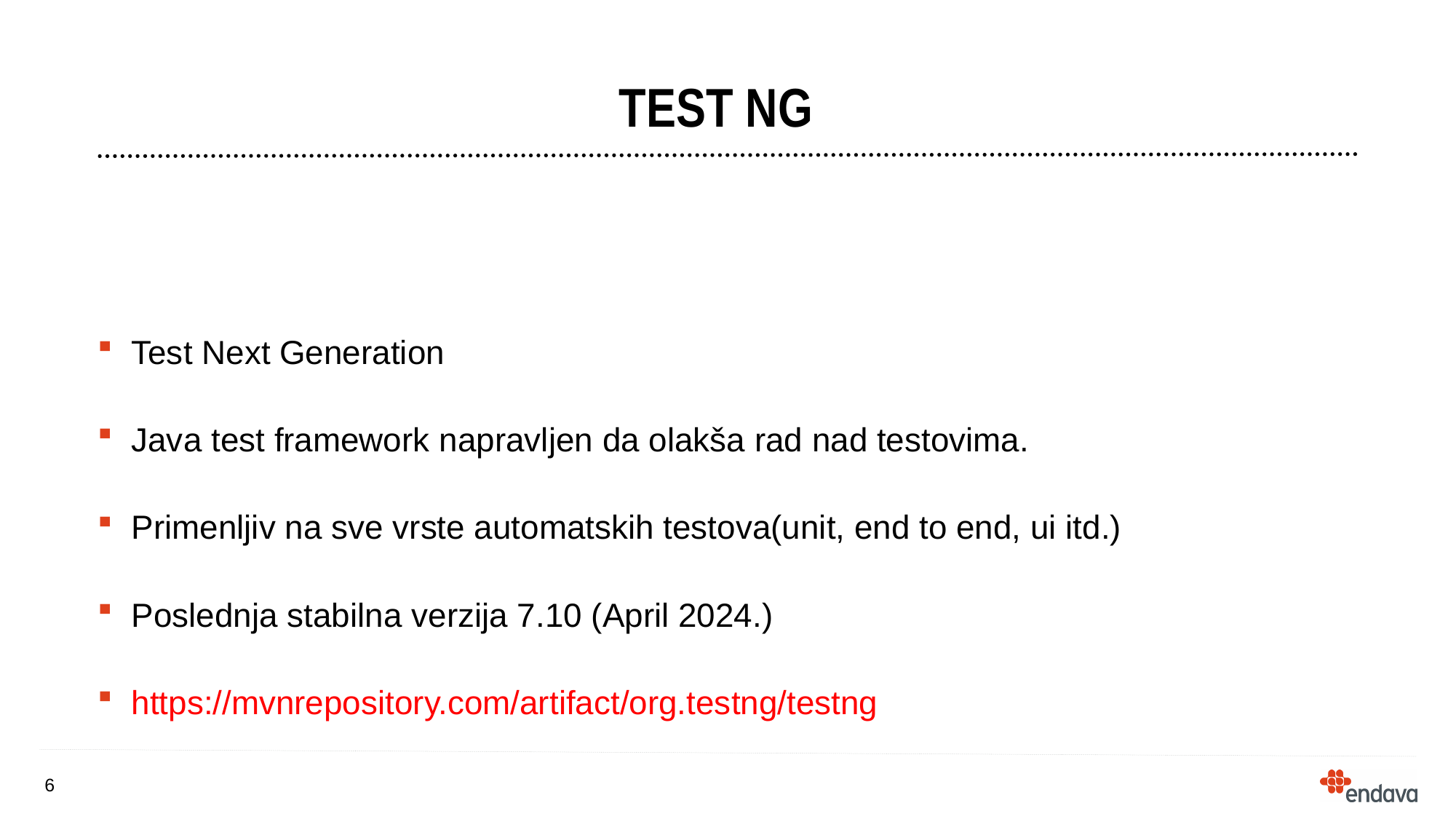

# Test NG
Test Next Generation
Java test framework napravljen da olakša rad nad testovima.
Primenljiv na sve vrste automatskih testova(unit, end to end, ui itd.)
Poslednja stabilna verzija 7.10 (April 2024.)
https://mvnrepository.com/artifact/org.testng/testng